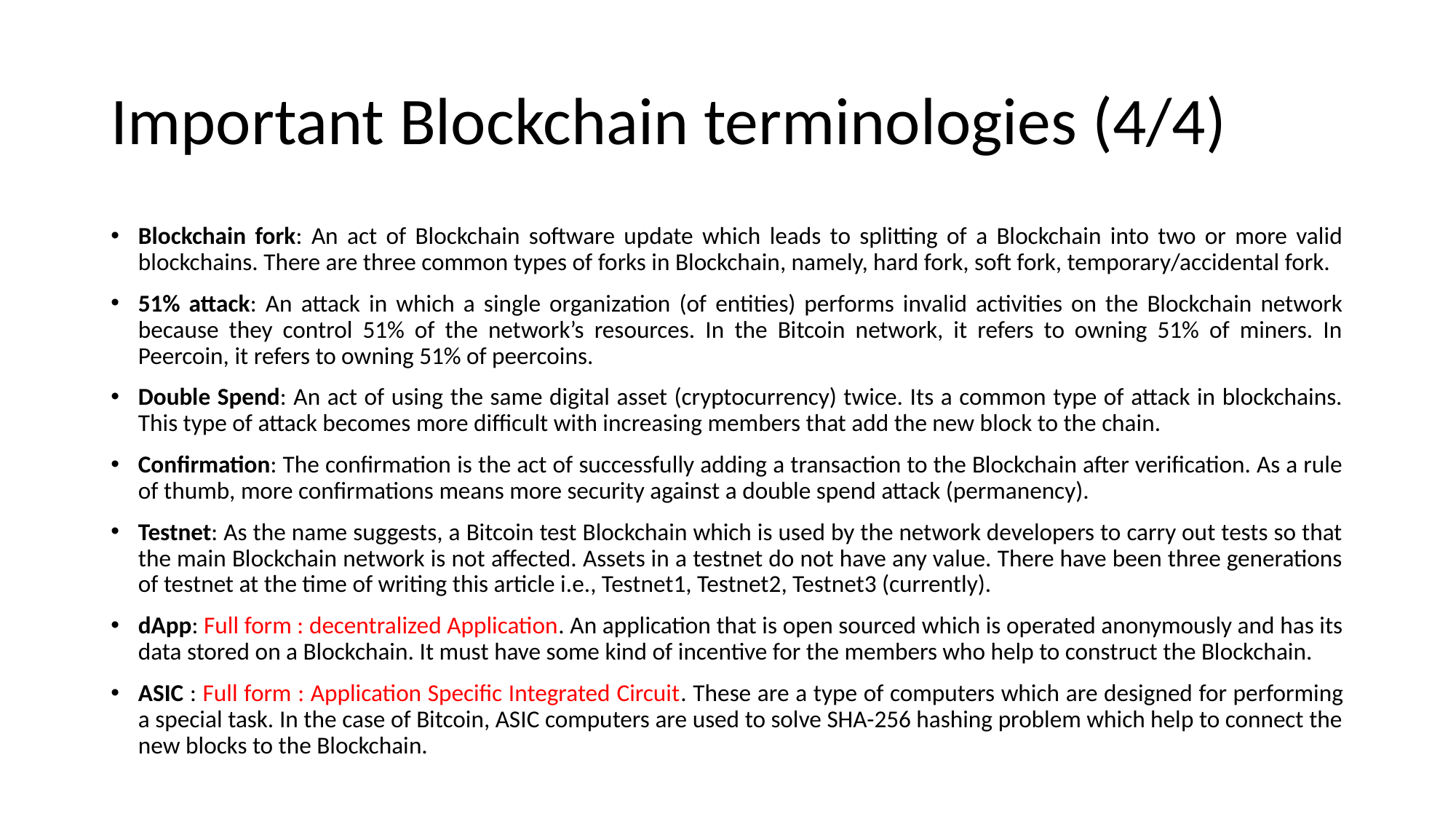

# Important Blockchain terminologies (4/4)
Blockchain fork: An act of Blockchain software update which leads to splitting of a Blockchain into two or more valid blockchains. There are three common types of forks in Blockchain, namely, hard fork, soft fork, temporary/accidental fork.
51% attack: An attack in which a single organization (of entities) performs invalid activities on the Blockchain network because they control 51% of the network’s resources. In the Bitcoin network, it refers to owning 51% of miners. In Peercoin, it refers to owning 51% of peercoins.
Double Spend: An act of using the same digital asset (cryptocurrency) twice. Its a common type of attack in blockchains. This type of attack becomes more difficult with increasing members that add the new block to the chain.
Confirmation: The confirmation is the act of successfully adding a transaction to the Blockchain after verification. As a rule of thumb, more confirmations means more security against a double spend attack (permanency).
Testnet: As the name suggests, a Bitcoin test Blockchain which is used by the network developers to carry out tests so that the main Blockchain network is not affected. Assets in a testnet do not have any value. There have been three generations of testnet at the time of writing this article i.e., Testnet1, Testnet2, Testnet3 (currently).
dApp: Full form : decentralized Application. An application that is open sourced which is operated anonymously and has its data stored on a Blockchain. It must have some kind of incentive for the members who help to construct the Blockchain.
ASIC : Full form : Application Specific Integrated Circuit. These are a type of computers which are designed for performing a special task. In the case of Bitcoin, ASIC computers are used to solve SHA-256 hashing problem which help to connect the new blocks to the Blockchain.